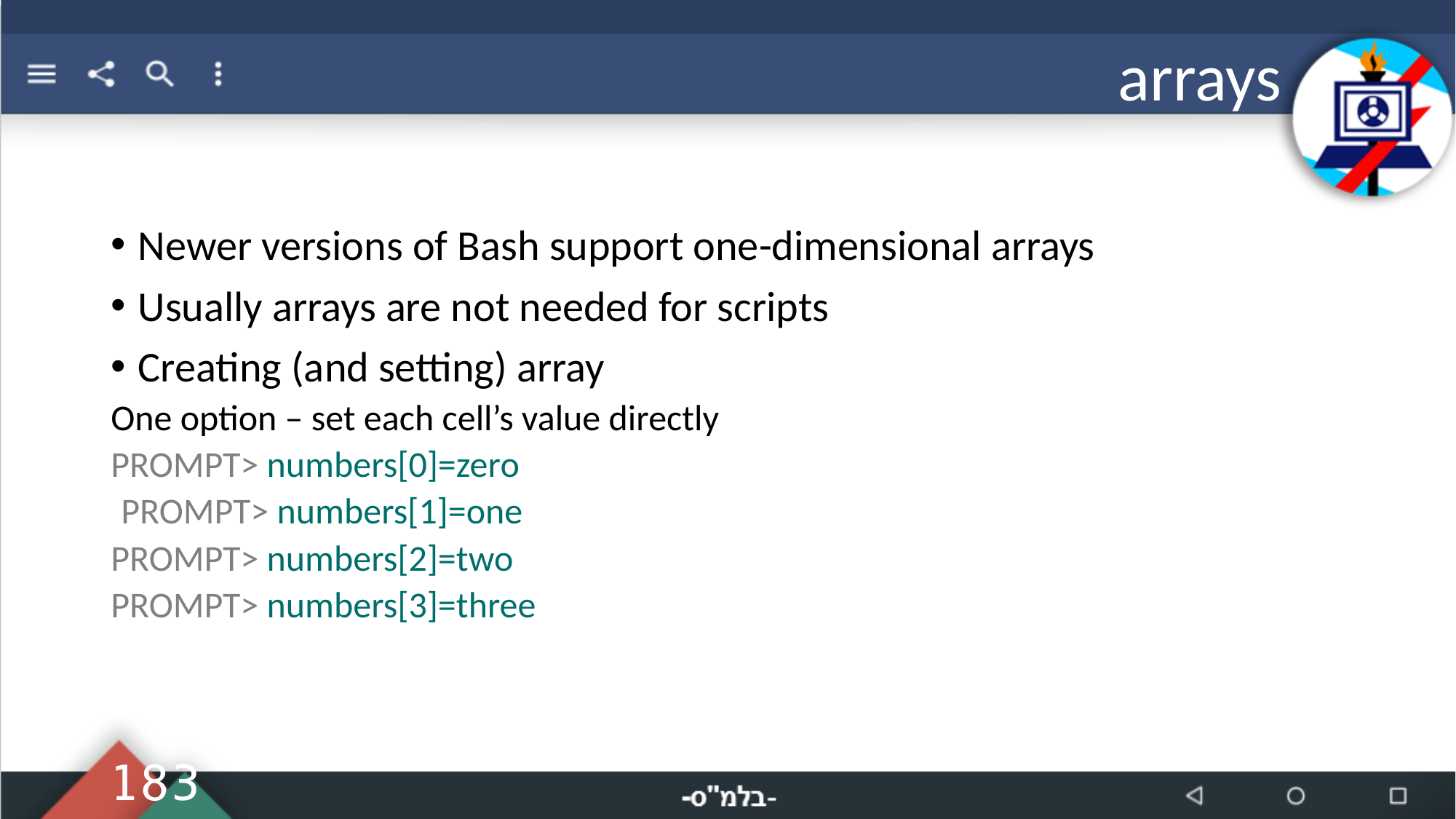

# arrays
Newer versions of Bash support one-dimensional arrays
Usually arrays are not needed for scripts
Creating (and setting) array
One option – set each cell’s value directly
PROMPT> numbers[0]=zero
PROMPT> numbers[1]=one
PROMPT> numbers[2]=two
PROMPT> numbers[3]=three

183